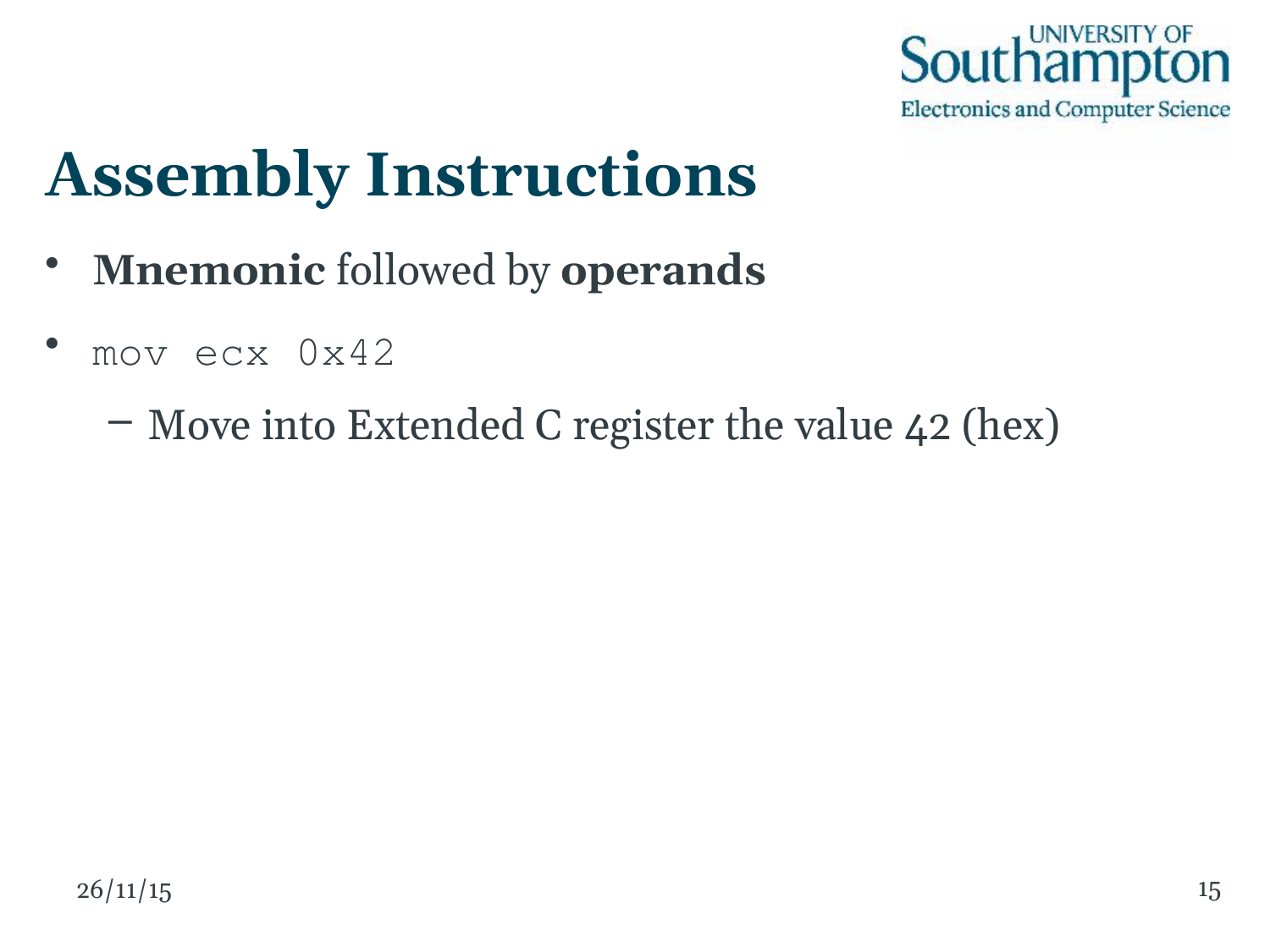

# Assembly Instructions
Mnemonic followed by operands
mov ecx 0x42
Move into Extended C register the value 42 (hex)
15
26/11/15